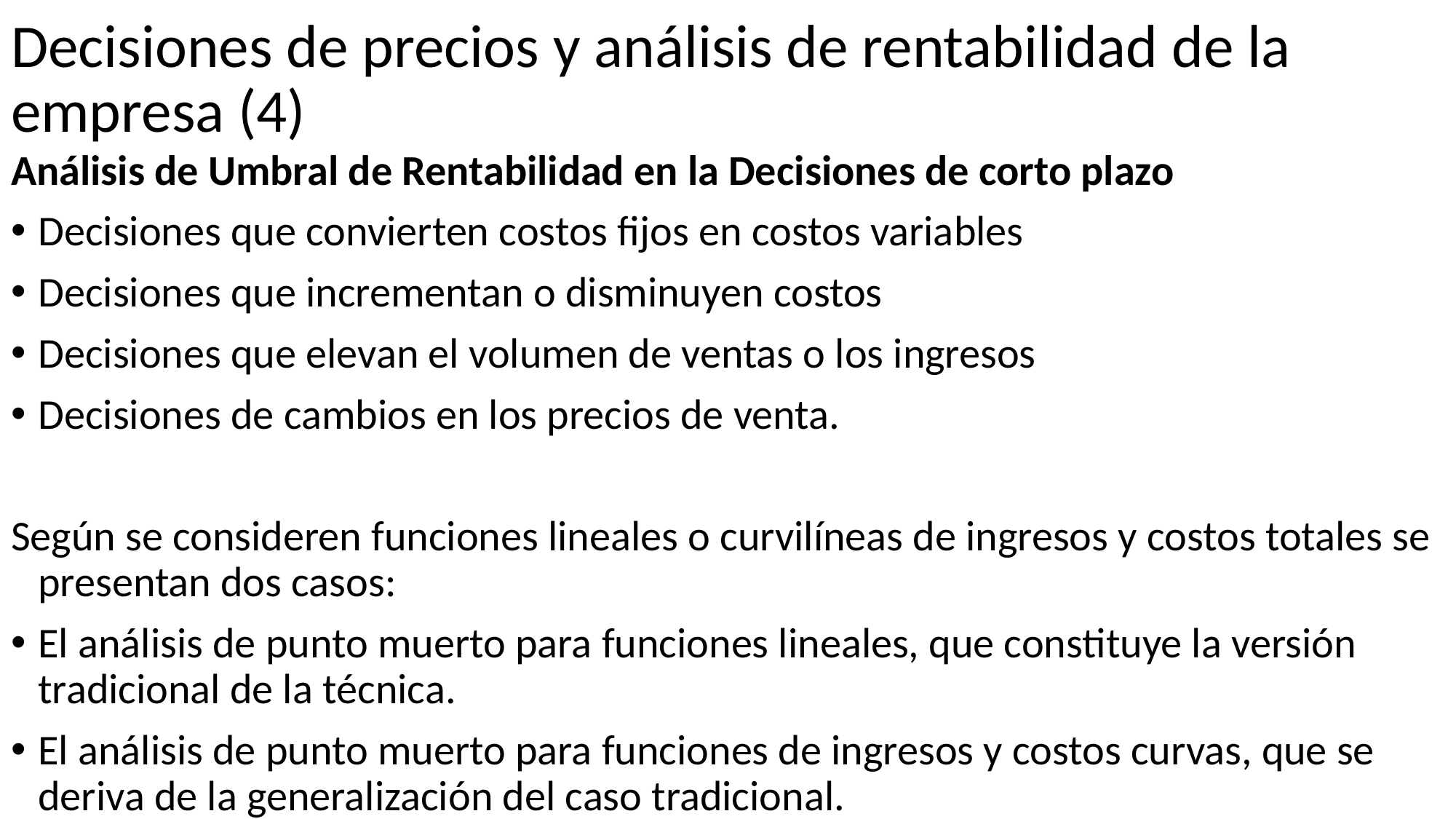

# Decisiones de precios y análisis de rentabilidad de la empresa (4)
Análisis de Umbral de Rentabilidad en la Decisiones de corto plazo
Decisiones que convierten costos fijos en costos variables
Decisiones que incrementan o disminuyen costos
Decisiones que elevan el volumen de ventas o los ingresos
Decisiones de cambios en los precios de venta.

Según se consideren funciones lineales o curvilíneas de ingresos y costos totales se presentan dos casos:
El análisis de punto muerto para funciones lineales, que constituye la versión tradicional de la técnica.
El análisis de punto muerto para funciones de ingresos y costos curvas, que se deriva de la generalización del caso tradicional.